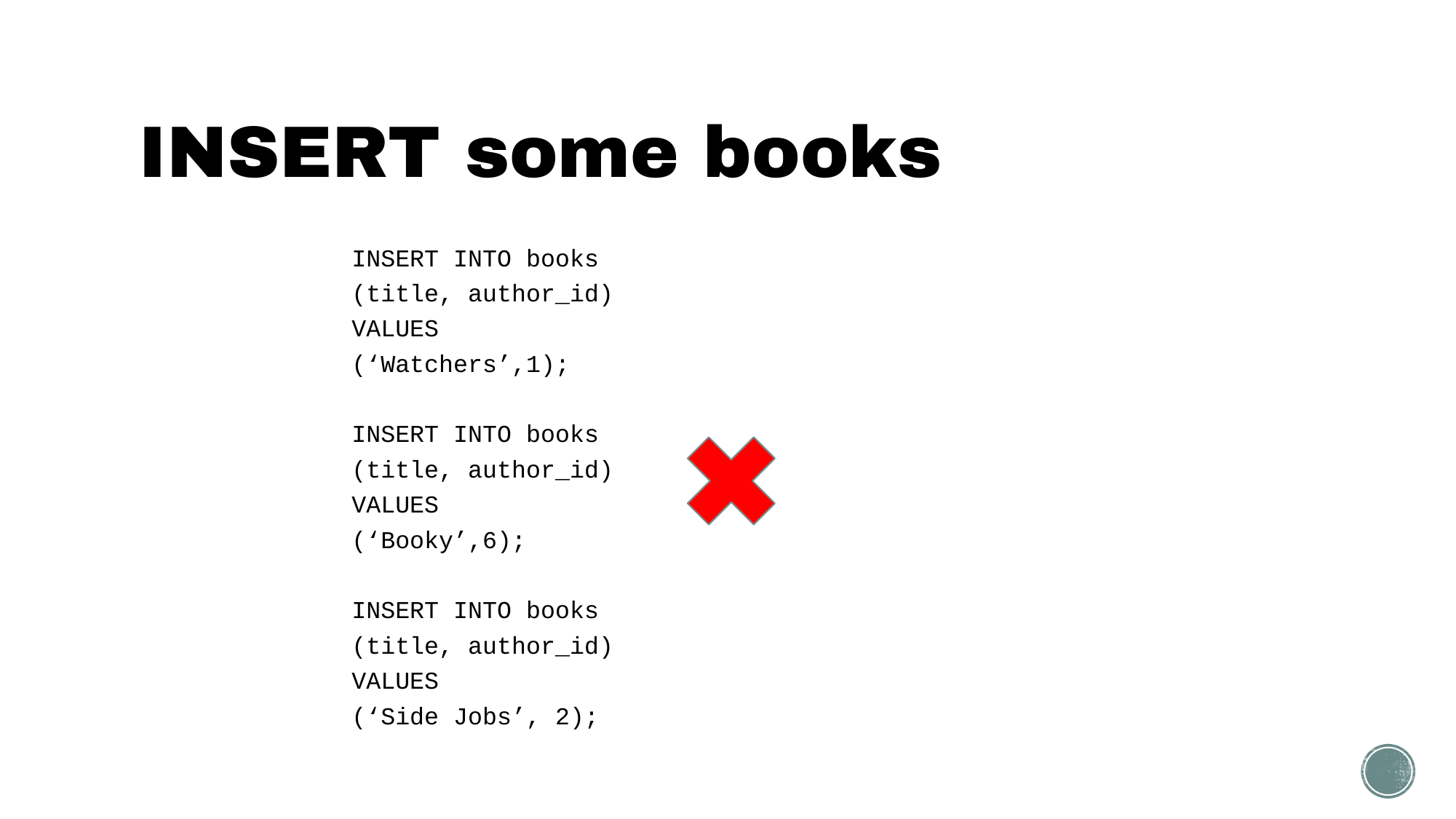

# INSERT some books
INSERT INTO books
(title, author_id)
VALUES
(‘Watchers’,1);

INSERT INTO books
(title, author_id)
VALUES
(‘Booky’,6);

INSERT INTO books
(title, author_id)
VALUES
(‘Side Jobs’, 2);